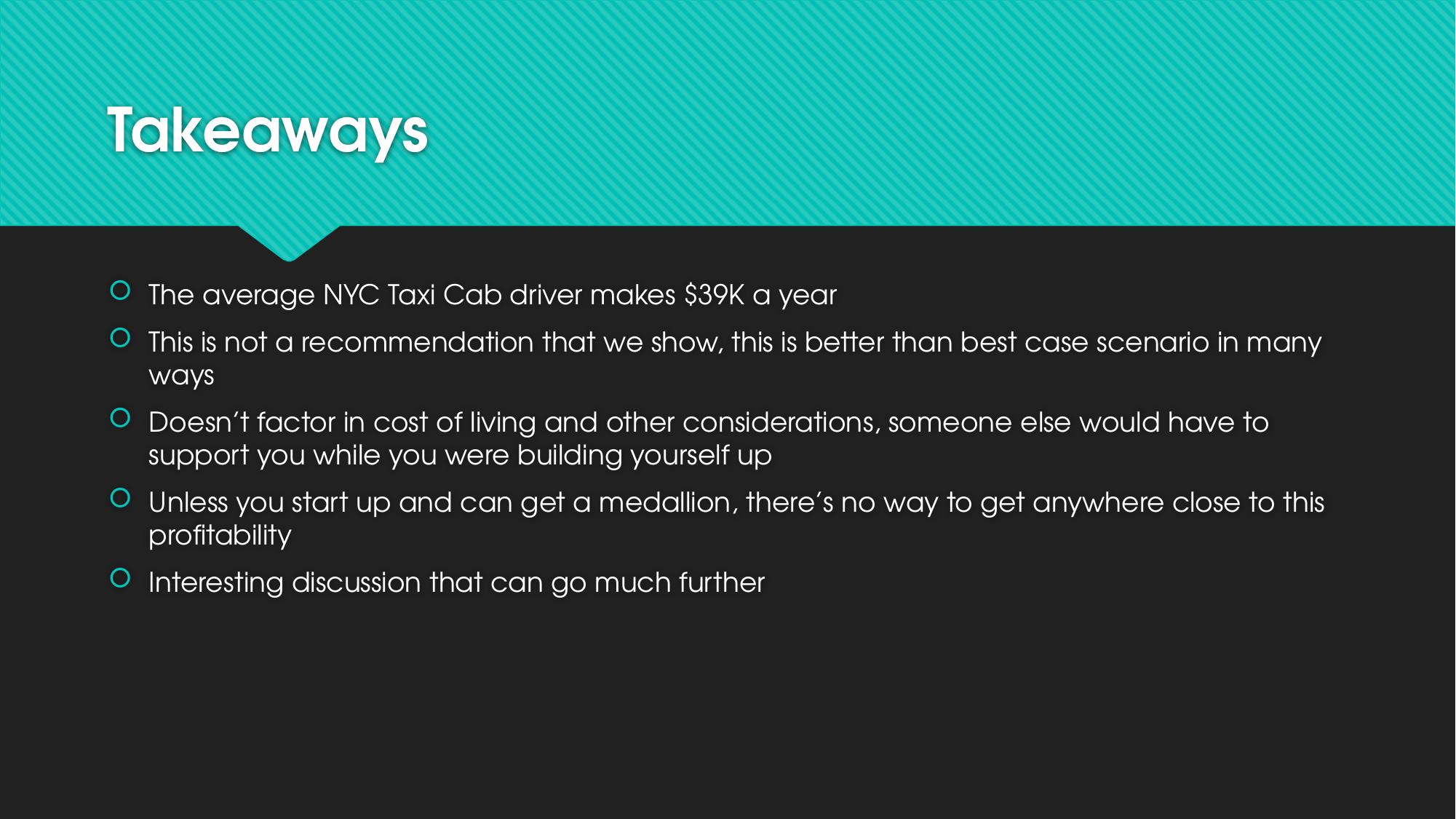

# Takeaways
The average NYC Taxi Cab driver makes $39K a year
This is not a recommendation that we show, this is better than best case scenario in many ways
Doesn’t factor in cost of living and other considerations, someone else would have to support you while you were building yourself up
Unless you start up and can get a medallion, there’s no way to get anywhere close to this profitability
Interesting discussion that can go much further